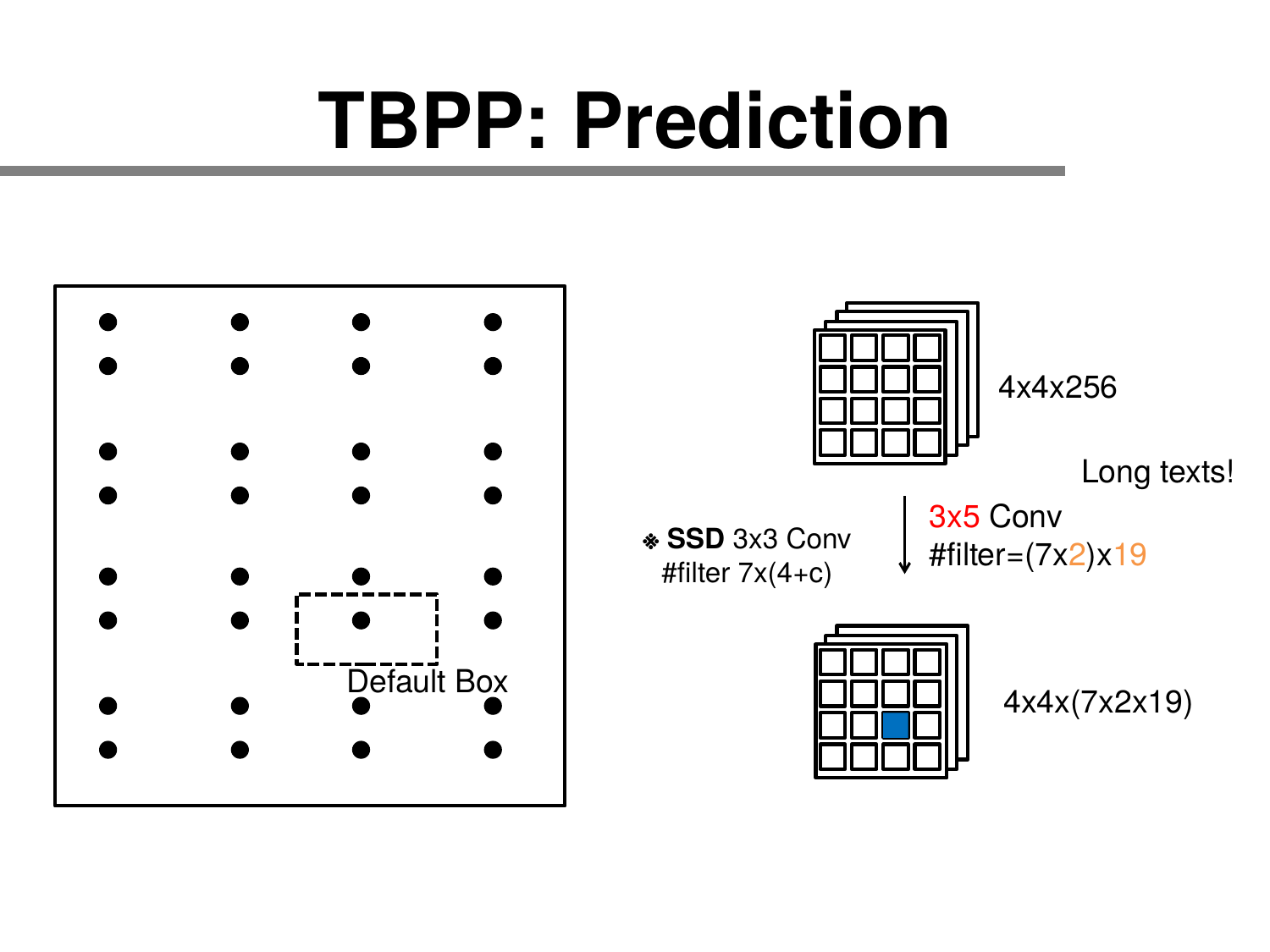

# TBPP: Prediction

4x4x256

Long texts!
3x5 Conv
#filter=(7x2)x19
※ SSD 3x3 Conv
#filter 7x(4+c)

Default Box

4x4x(7x2x19)